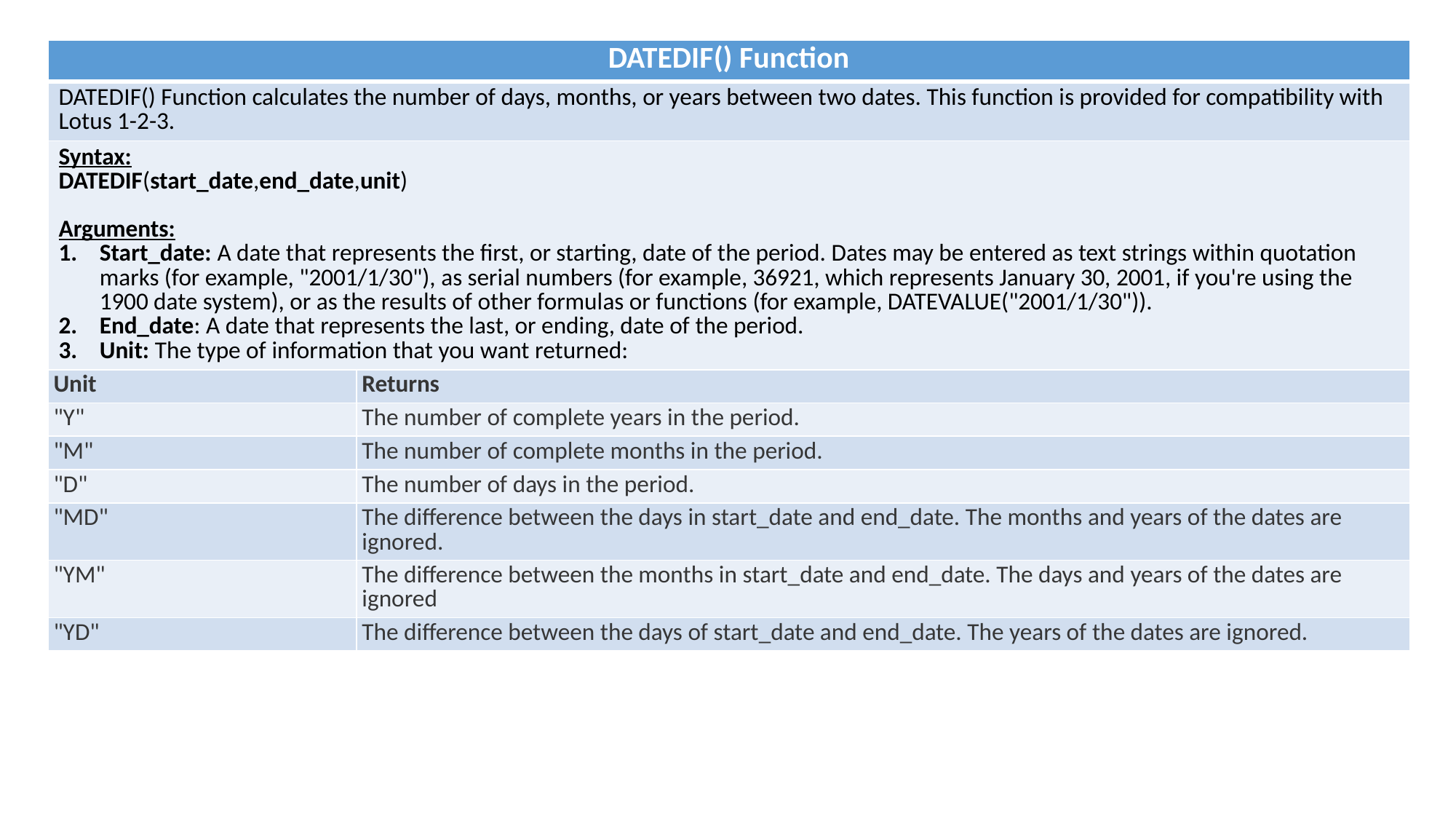

| DATEDIF() Function |  |
| --- | --- |
| DATEDIF() Function calculates the number of days, months, or years between two dates. This function is provided for compatibility with Lotus 1-2-3. |  |
| Syntax: DATEDIF(start\_date,end\_date,unit) Arguments: Start\_date: A date that represents the first, or starting, date of the period. Dates may be entered as text strings within quotation marks (for example, "2001/1/30"), as serial numbers (for example, 36921, which represents January 30, 2001, if you're using the 1900 date system), or as the results of other formulas or functions (for example, DATEVALUE("2001/1/30")). End\_date: A date that represents the last, or ending, date of the period. Unit: The type of information that you want returned: |  |
| Unit | Returns |
| "Y" | The number of complete years in the period. |
| "M" | The number of complete months in the period. |
| "D" | The number of days in the period. |
| "MD" | The difference between the days in start\_date and end\_date. The months and years of the dates are ignored. |
| "YM" | The difference between the months in start\_date and end\_date. The days and years of the dates are ignored |
| "YD" | The difference between the days of start\_date and end\_date. The years of the dates are ignored. |